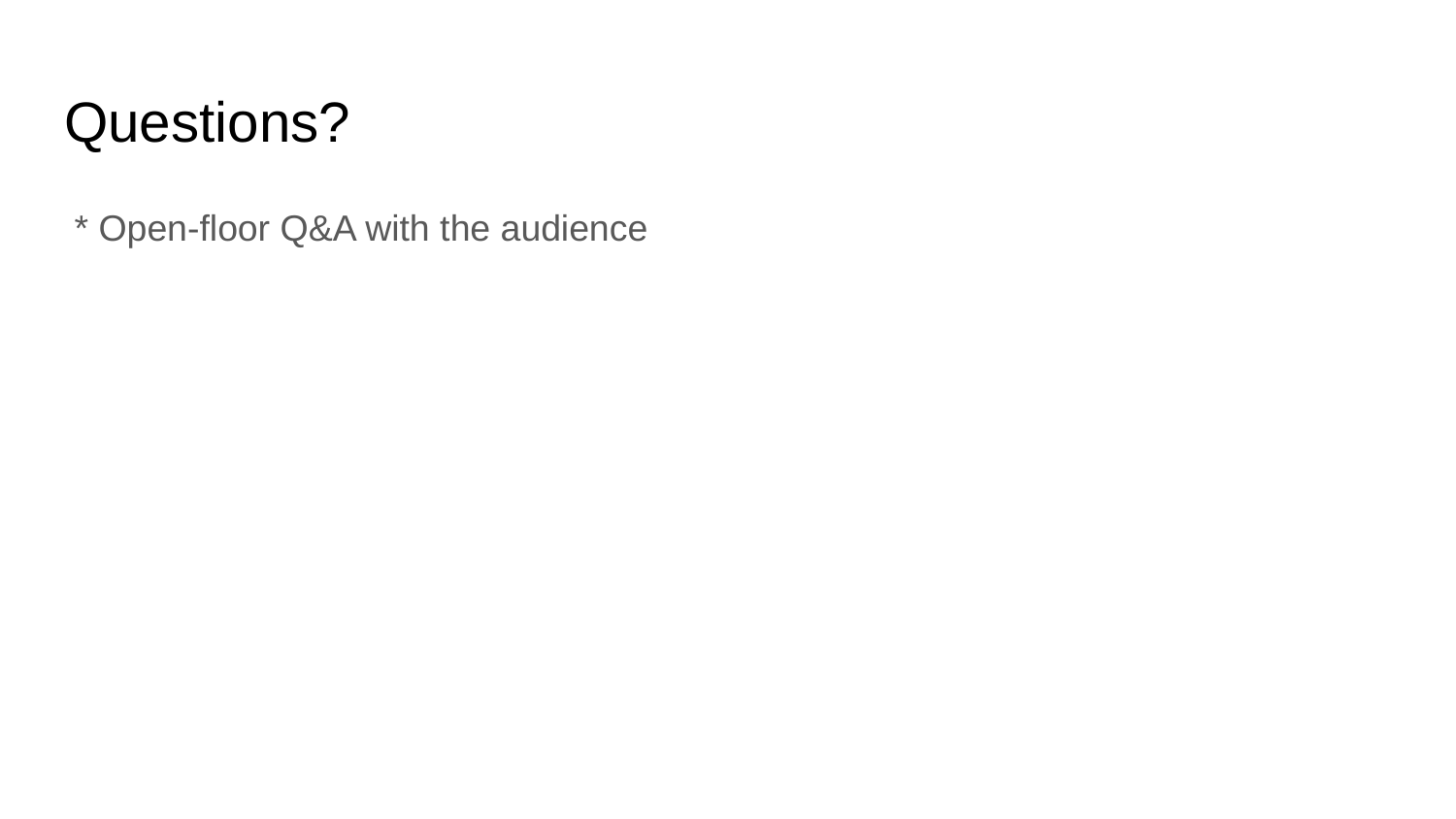

# Questions?
 * Open-floor Q&A with the audience